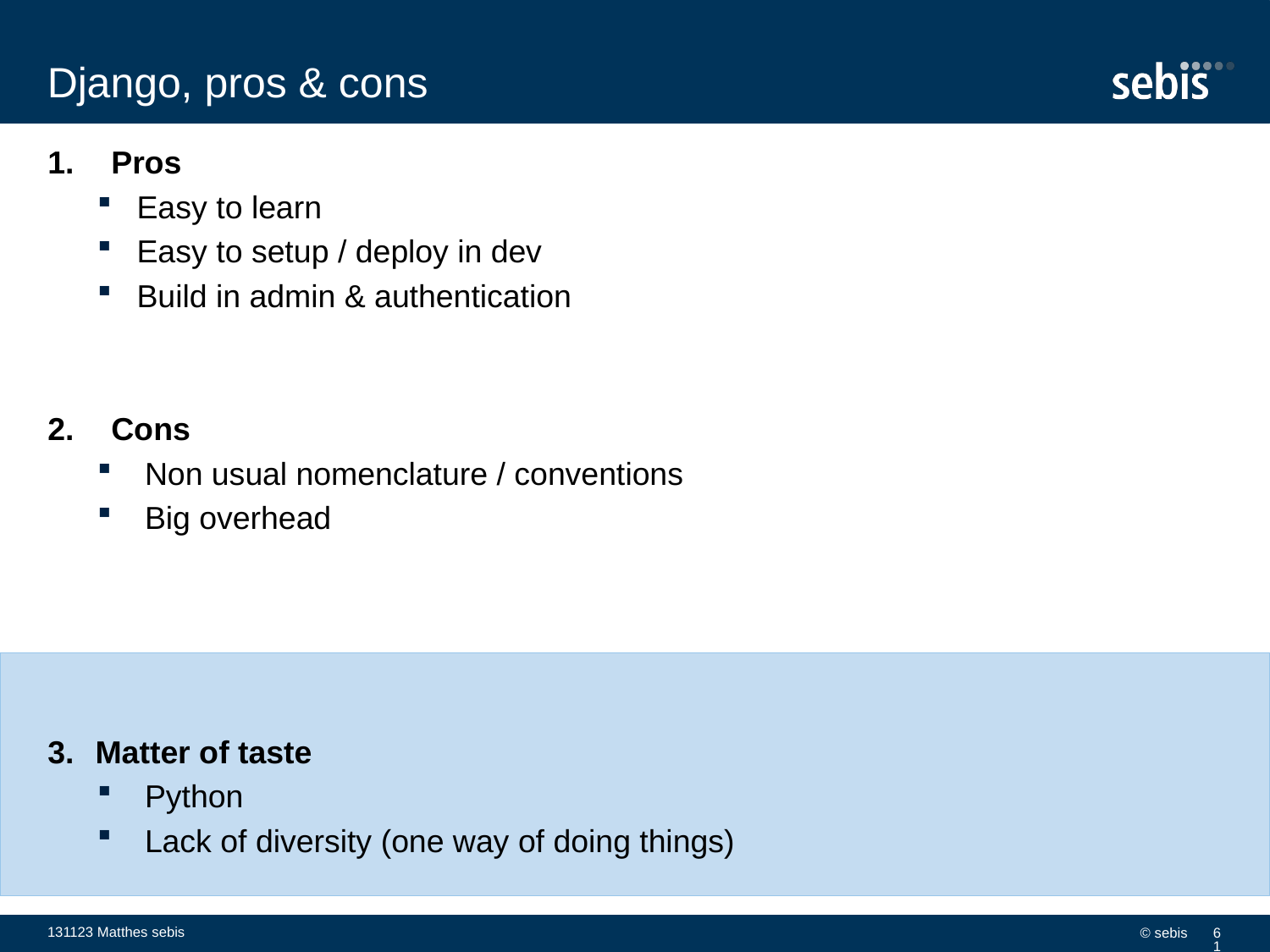

# Django, pros & cons
Pros
Easy to learn
Easy to setup / deploy in dev
Build in admin & authentication

Cons
Non usual nomenclature / conventions
Big overhead

Matter of taste
Python
Lack of diversity (one way of doing things)

131123 Matthes sebis
© sebis
61